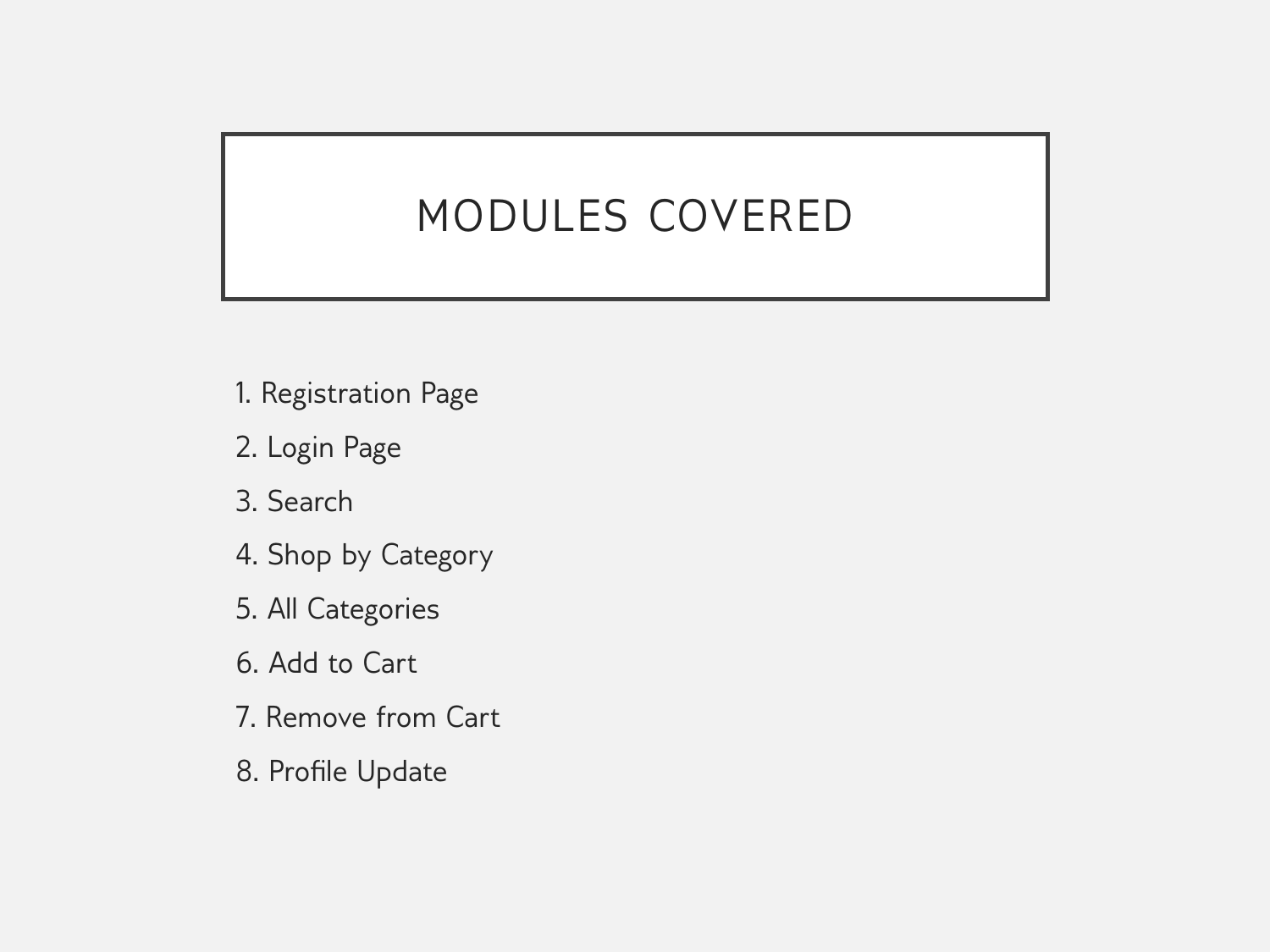

# Modules Covered
1. Registration Page
2. Login Page
3. Search
4. Shop by Category
5. All Categories
6. Add to Cart
7. Remove from Cart
8. Profile Update